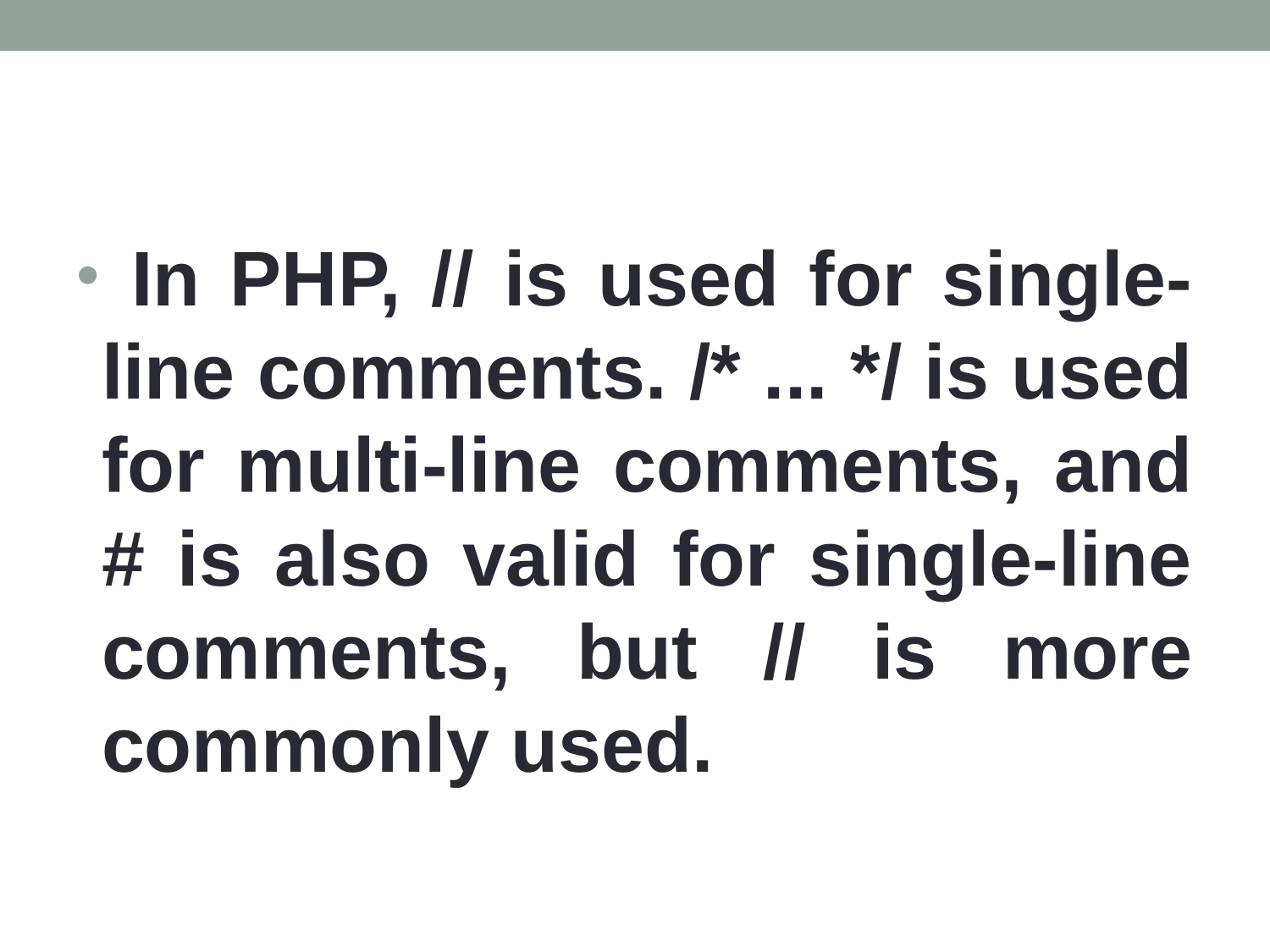

In PHP, // is used for single-line comments. /* ... */ is used for multi-line comments, and # is also valid for single-line comments, but // is more commonly used.